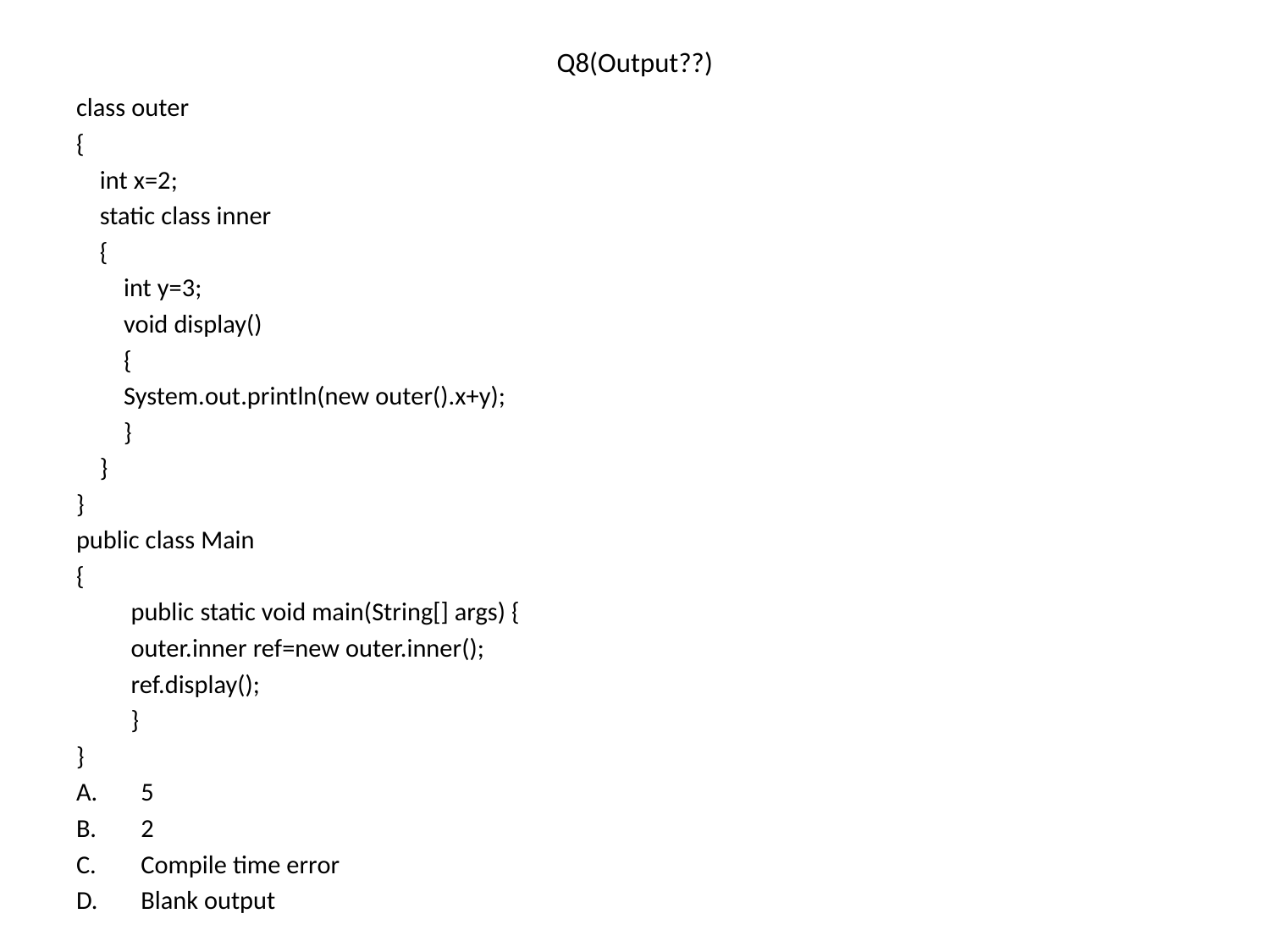

# Q8(Output??)
class outer
{
    int x=2;
    static class inner
    {
        int y=3;
        void display()
        {
        System.out.println(new outer().x+y);
        }
    }
}
public class Main
{
	public static void main(String[] args) {
	outer.inner ref=new outer.inner();
	ref.display();
	}
}
5
2
Compile time error
Blank output